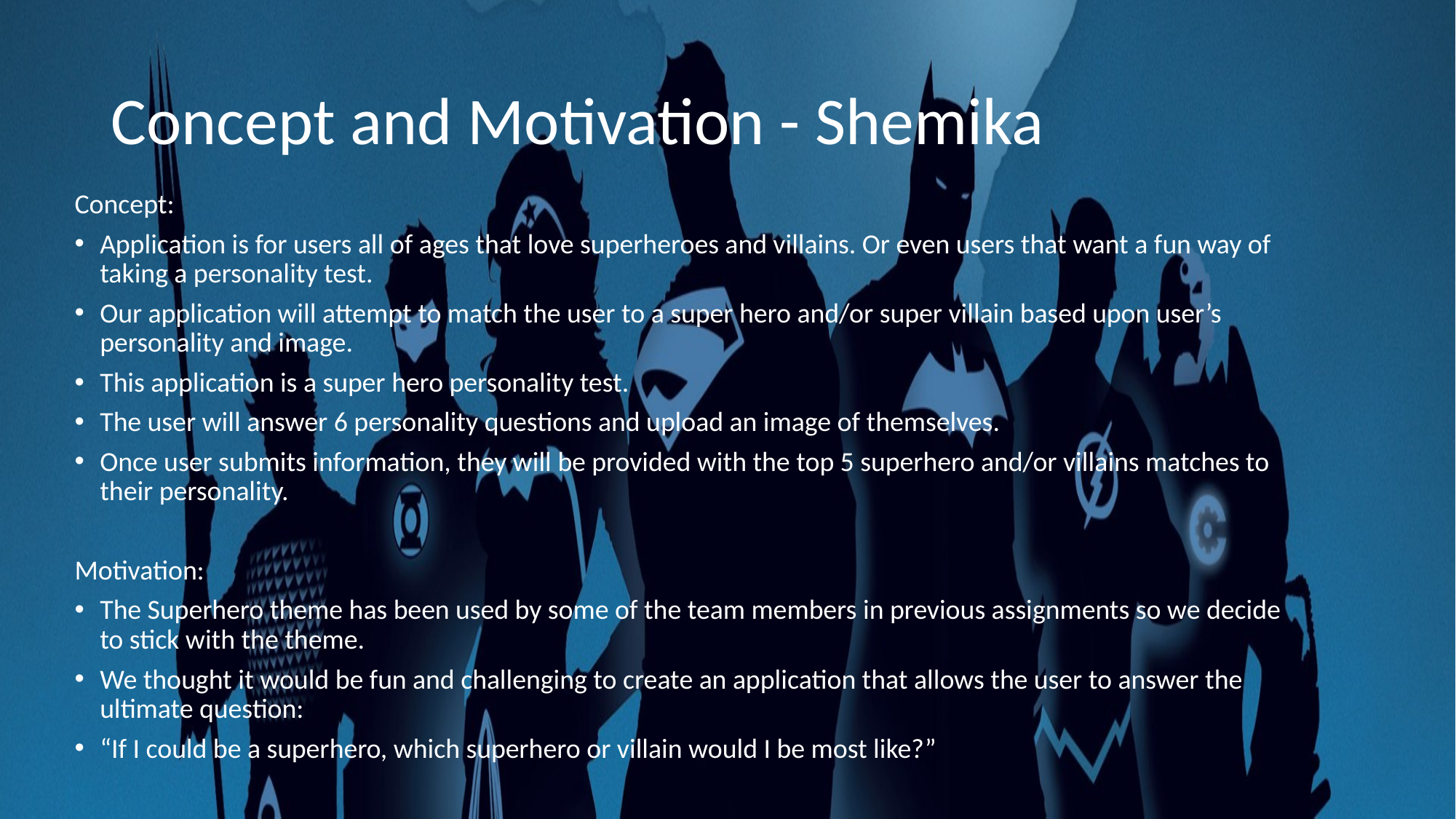

# Concept and Motivation - Shemika
Concept:
Application is for users all of ages that love superheroes and villains. Or even users that want a fun way of taking a personality test.
Our application will attempt to match the user to a super hero and/or super villain based upon user’s personality and image.
This application is a super hero personality test.
The user will answer 6 personality questions and upload an image of themselves.
Once user submits information, they will be provided with the top 5 superhero and/or villains matches to their personality.

Motivation:
The Superhero theme has been used by some of the team members in previous assignments so we decide to stick with the theme.
We thought it would be fun and challenging to create an application that allows the user to answer the ultimate question:
“If I could be a superhero, which superhero or villain would I be most like?”